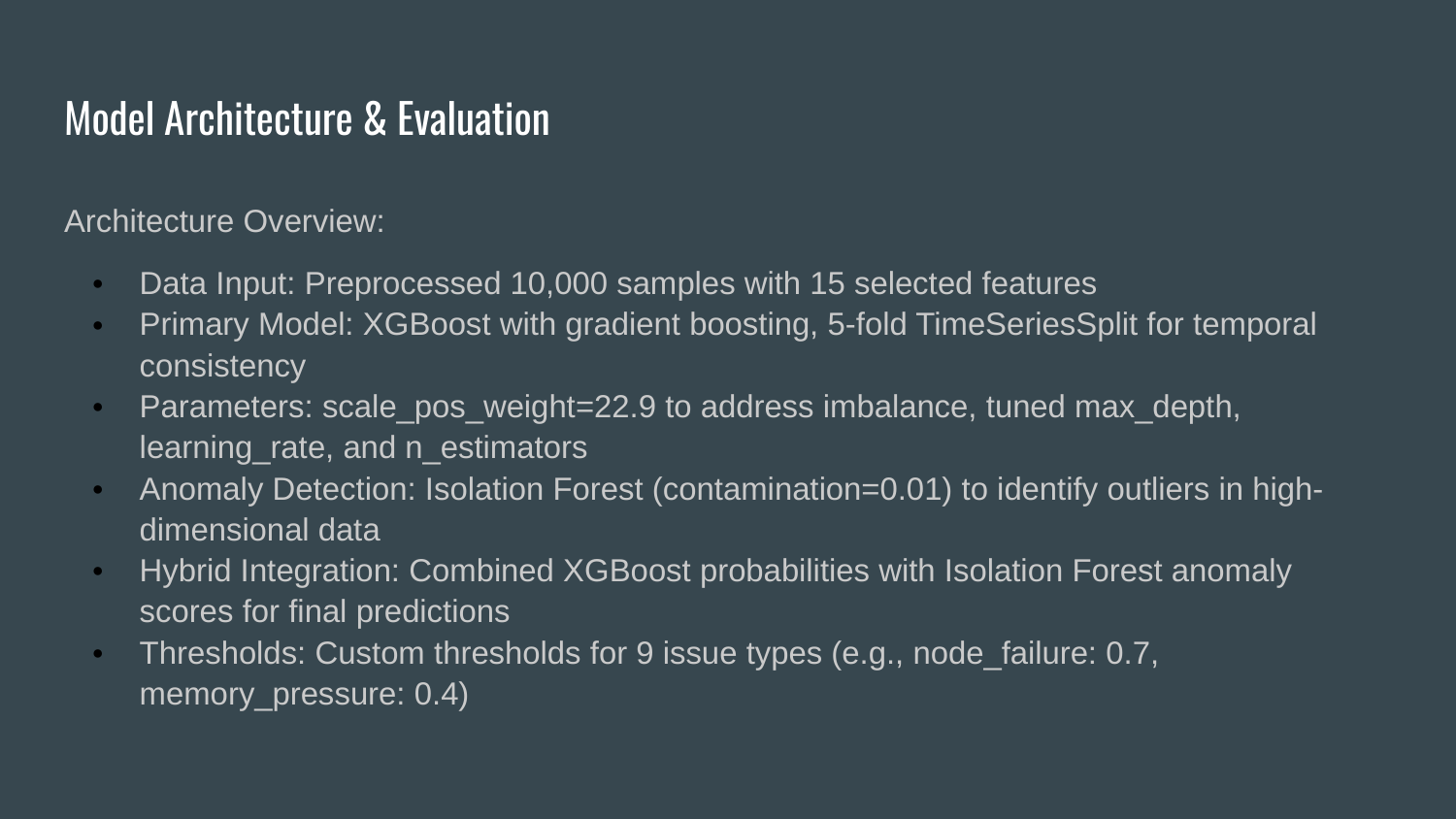

# Model Architecture & Evaluation

Architecture Overview:
Data Input: Preprocessed 10,000 samples with 15 selected features
Primary Model: XGBoost with gradient boosting, 5-fold TimeSeriesSplit for temporal consistency
Parameters: scale_pos_weight=22.9 to address imbalance, tuned max_depth, learning_rate, and n_estimators
Anomaly Detection: Isolation Forest (contamination=0.01) to identify outliers in high-dimensional data
Hybrid Integration: Combined XGBoost probabilities with Isolation Forest anomaly scores for final predictions
Thresholds: Custom thresholds for 9 issue types (e.g., node_failure: 0.7, memory_pressure: 0.4)